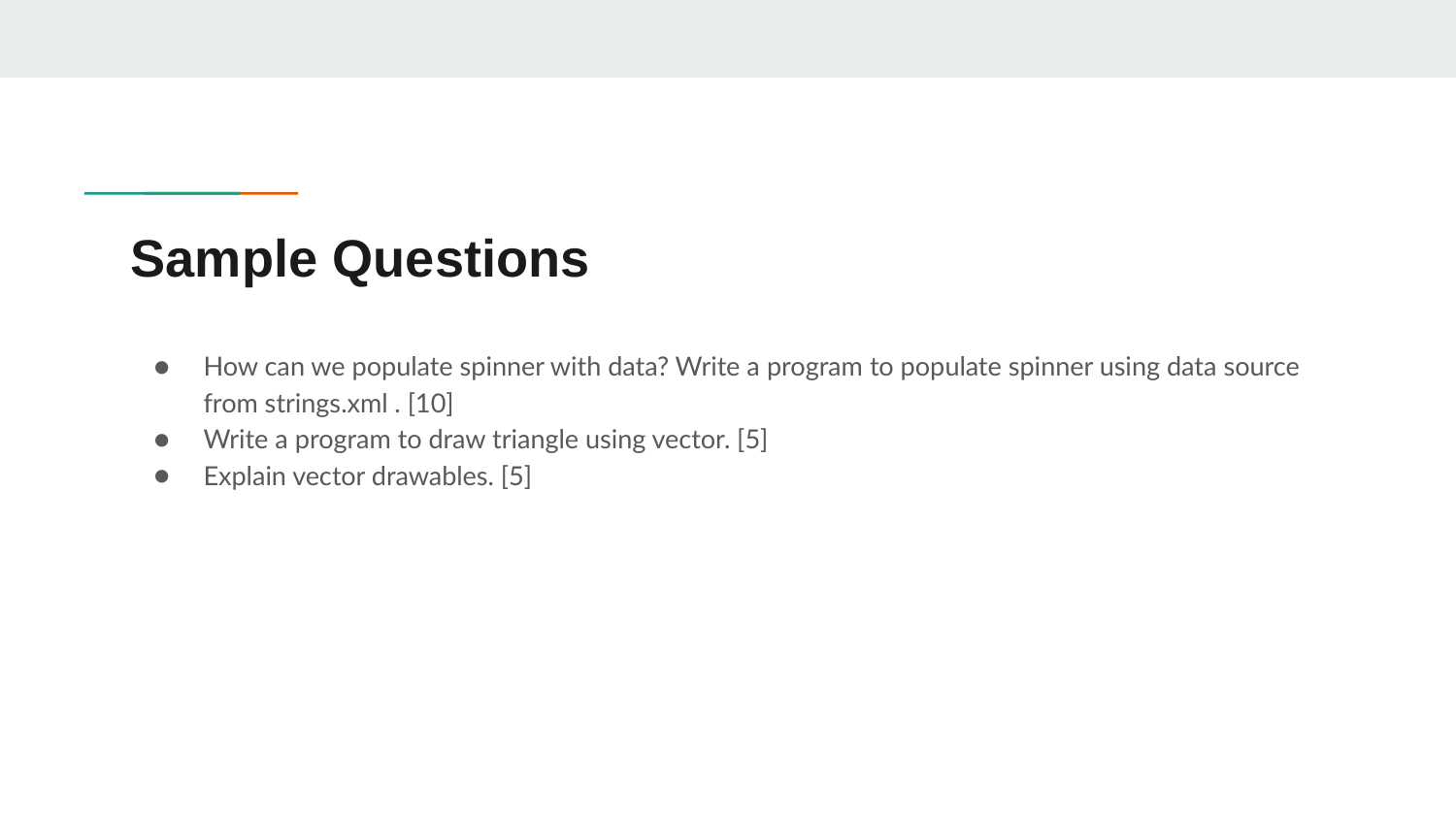

# Sample Questions
How can we populate spinner with data? Write a program to populate spinner using data source from strings.xml . [10]
Write a program to draw triangle using vector. [5]
Explain vector drawables. [5]